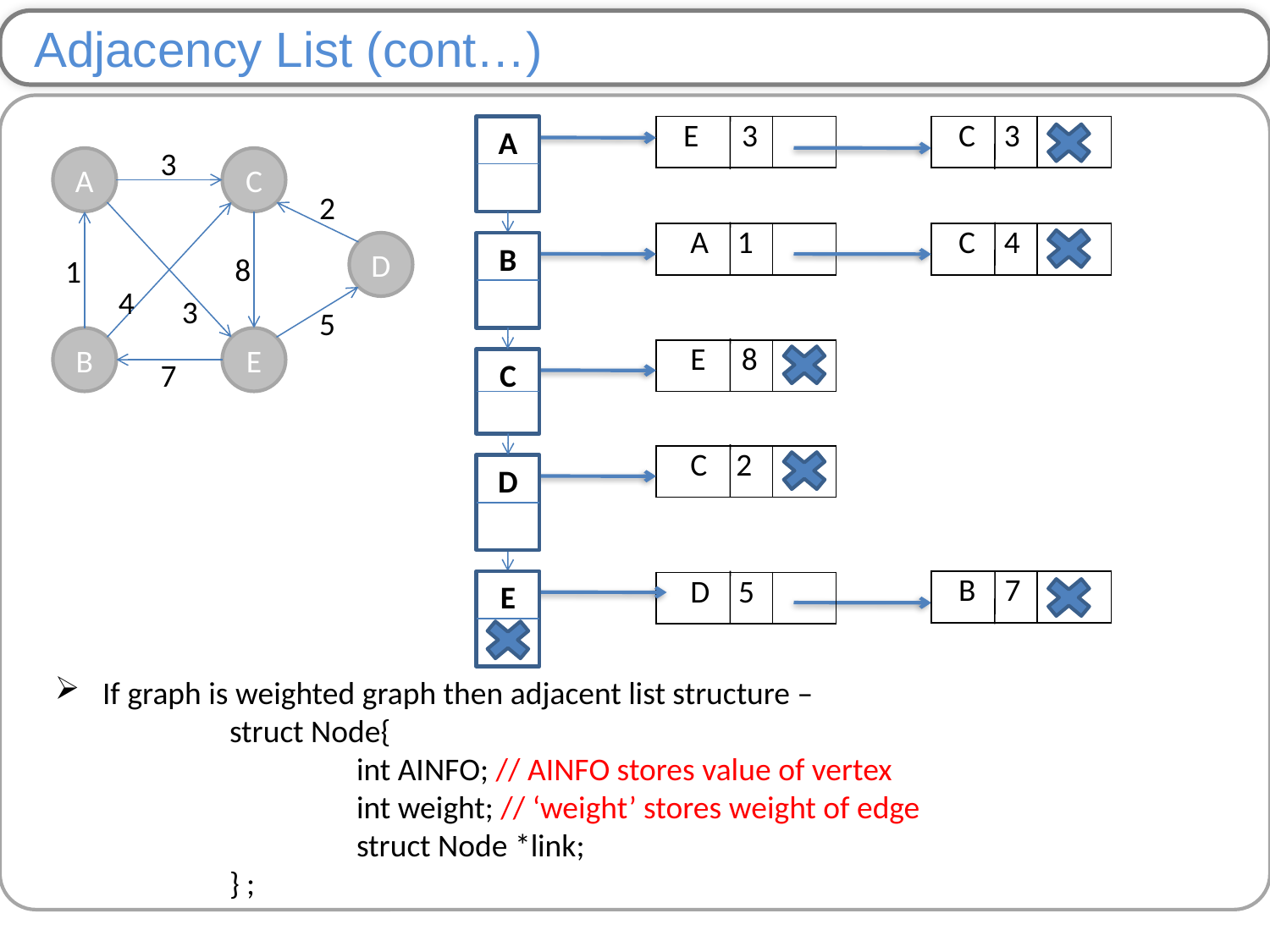

Adjacency List (cont…)

A
| E 3 |  |
| --- | --- |
| C 3 |  |
| --- | --- |

3
A
C
D
B
E
2

| A 1 |  |
| --- | --- |
| C 4 |  |
| --- | --- |
B
8
1
4
3
5

| E 8 |  |
| --- | --- |
7
C

| C 2 |  |
| --- | --- |
D
| B 7 |  |
| --- | --- |

E
| D 5 |  |
| --- | --- |

If graph is weighted graph then adjacent list structure –
		struct Node{
			int AINFO; // AINFO stores value of vertex
			int weight; // ‘weight’ stores weight of edge
			struct Node *link;
		} ;